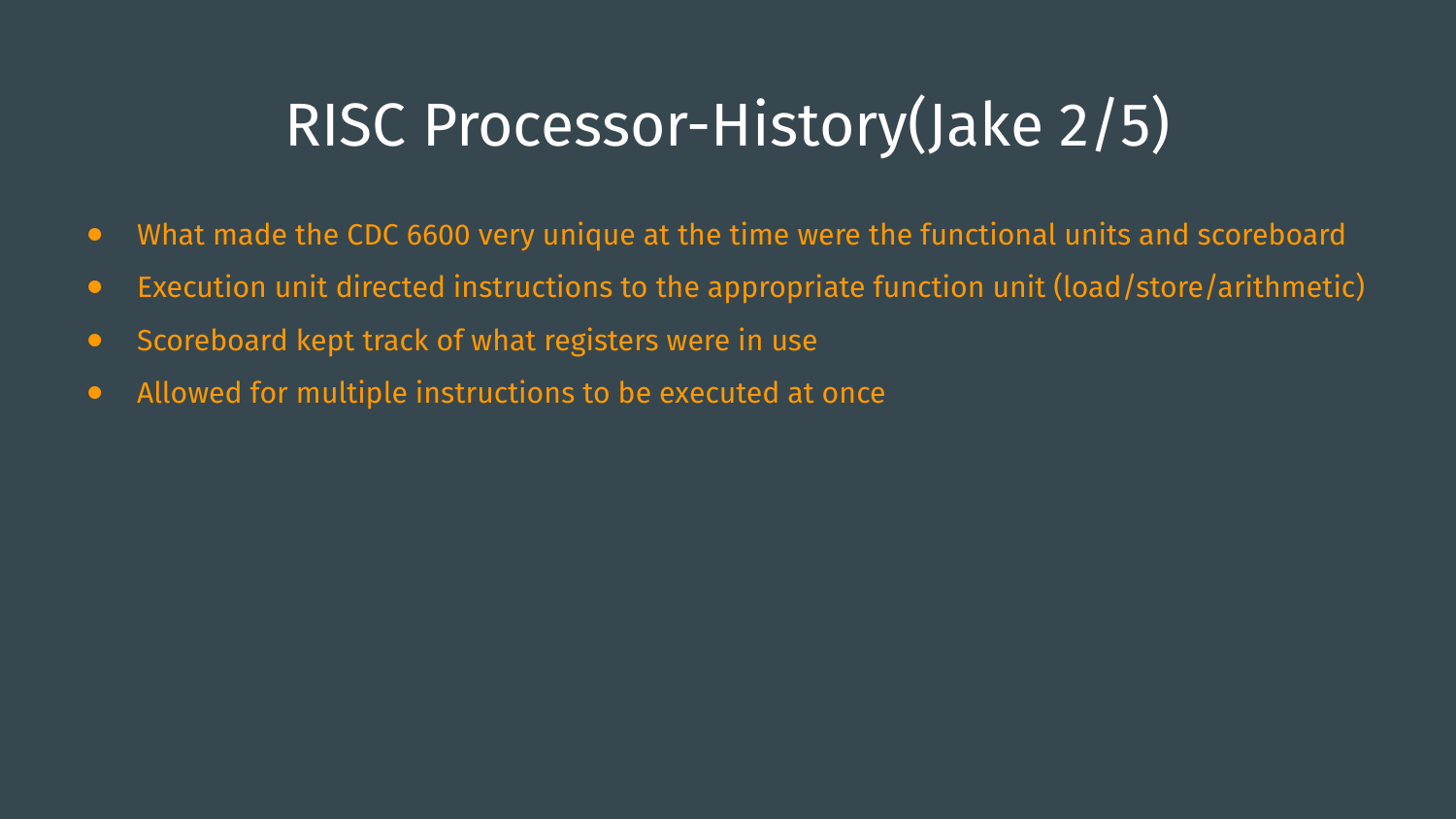

# RISC Processor-History(Jake 2/5)

What made the CDC 6600 very unique at the time were the functional units and scoreboard
Execution unit directed instructions to the appropriate function unit (load/store/arithmetic)
Scoreboard kept track of what registers were in use
Allowed for multiple instructions to be executed at once